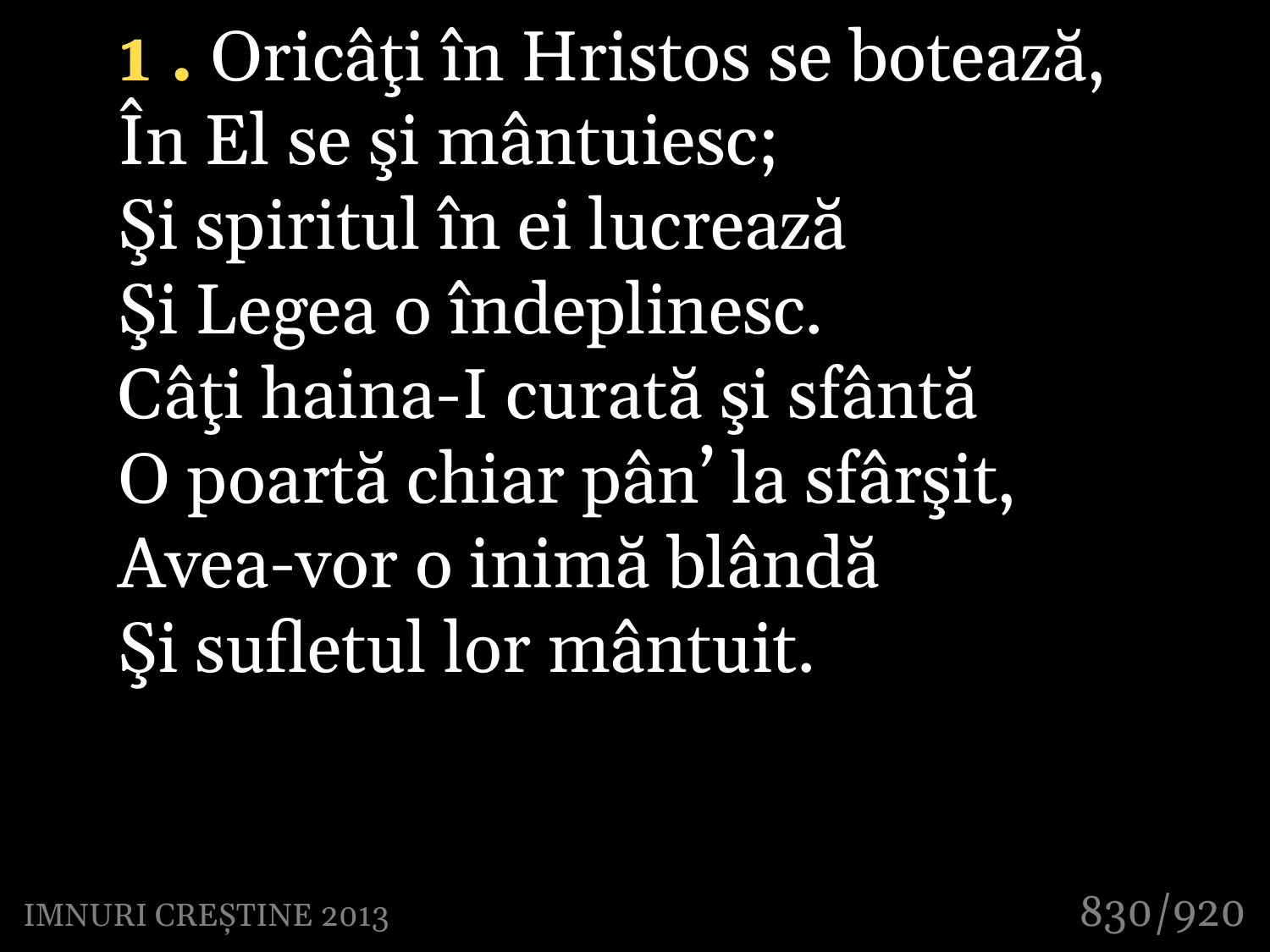

1 . Oricâţi în Hristos se botează,
În El se şi mântuiesc;
Şi spiritul în ei lucrează
Şi Legea o îndeplinesc.
Câţi haina-I curată şi sfântă
O poartă chiar pân’ la sfârşit,
Avea-vor o inimă blândă
Şi sufletul lor mântuit.
830/920
IMNURI CREȘTINE 2013